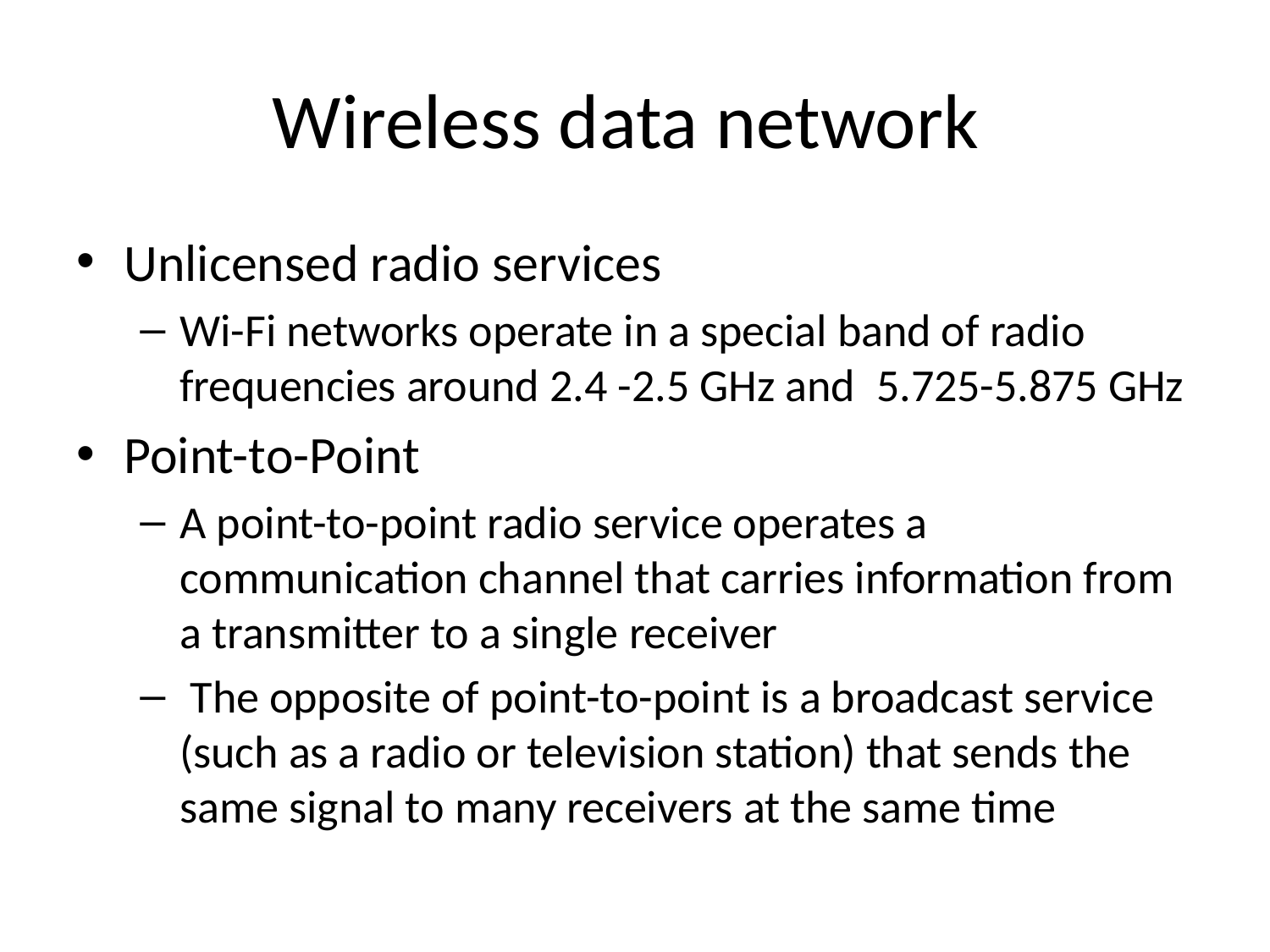

# Wireless data network
Unlicensed radio services
Wi-Fi networks operate in a special band of radio frequencies around 2.4 -2.5 GHz and  5.725-5.875 GHz
Point-to-Point
A point-to-point radio service operates a communication channel that carries information from a transmitter to a single receiver
 The opposite of point-to-point is a broadcast service (such as a radio or television station) that sends the same signal to many receivers at the same time